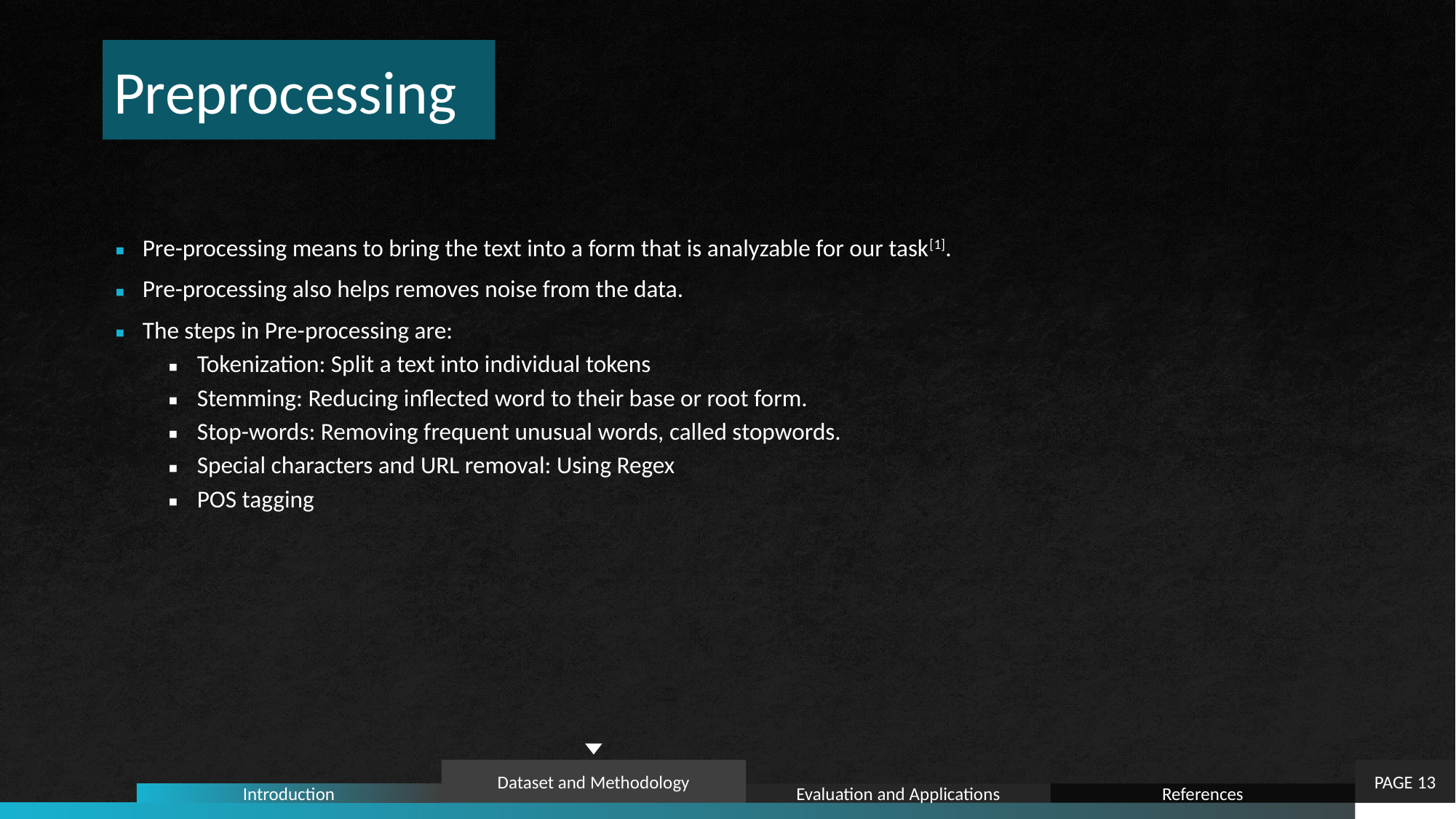

Preprocessing

Pre-processing means to bring the text into a form that is analyzable for our task[1].
Pre-processing also helps removes noise from the data.
The steps in Pre-processing are:
Tokenization: Split a text into individual tokens
Stemming: Reducing inflected word to their base or root form.
Stop-words: Removing frequent unusual words, called stopwords.
Special characters and URL removal: Using Regex
POS tagging

PAGE 13
Dataset and Methodology
Introduction
Evaluation and Applications
References